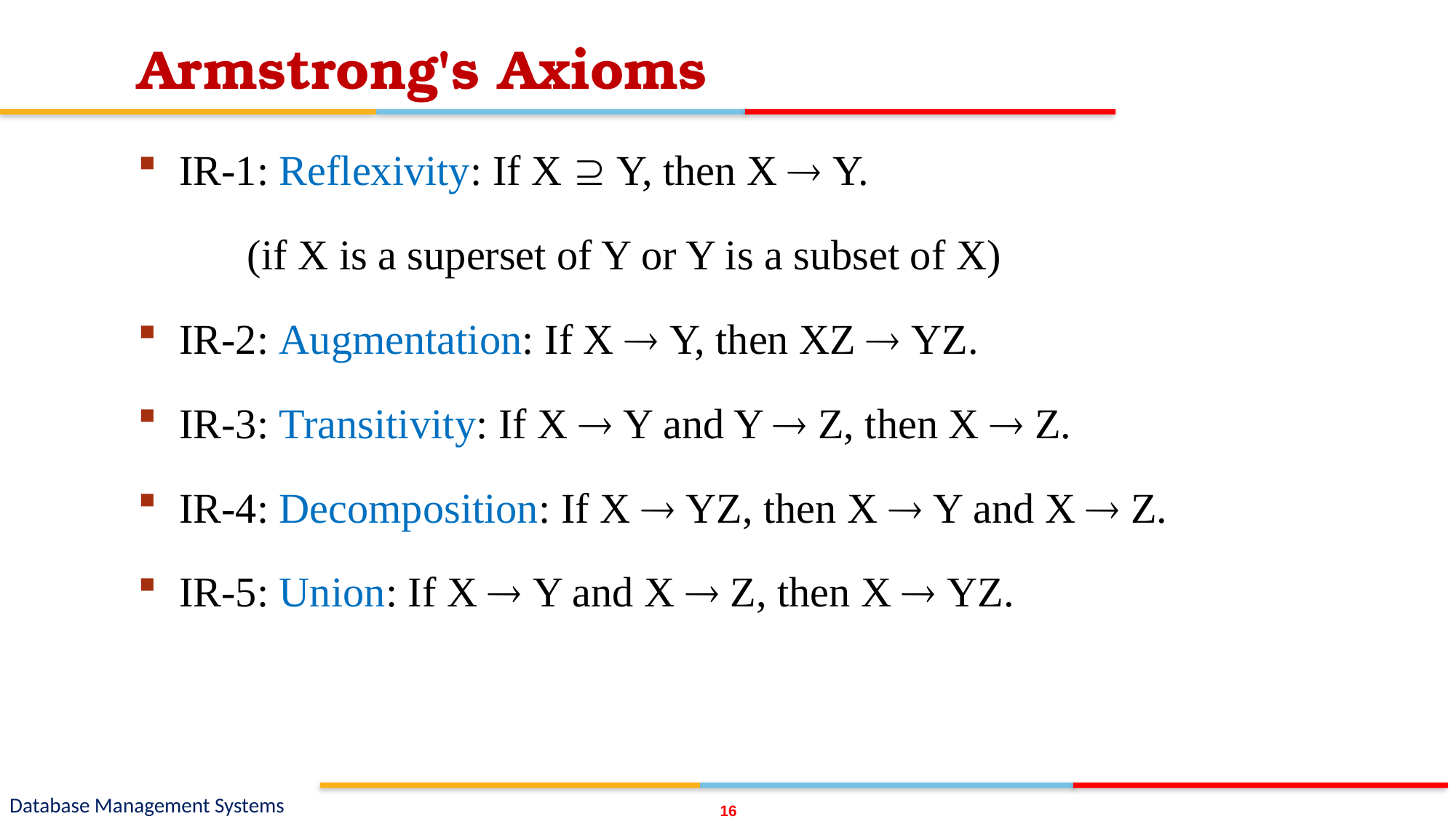

# Armstrong's Axioms
16
IR-1: Reflexivity: If X ⊇ Y, then X → Y.
	(if X is a superset of Y or Y is a subset of X)
IR-2: Augmentation: If X → Y, then XZ → YZ.
IR-3: Transitivity: If X → Y and Y → Z, then X → Z.
IR-4: Decomposition: If X → YZ, then X → Y and X → Z.
IR-5: Union: If X → Y and X → Z, then X → YZ.